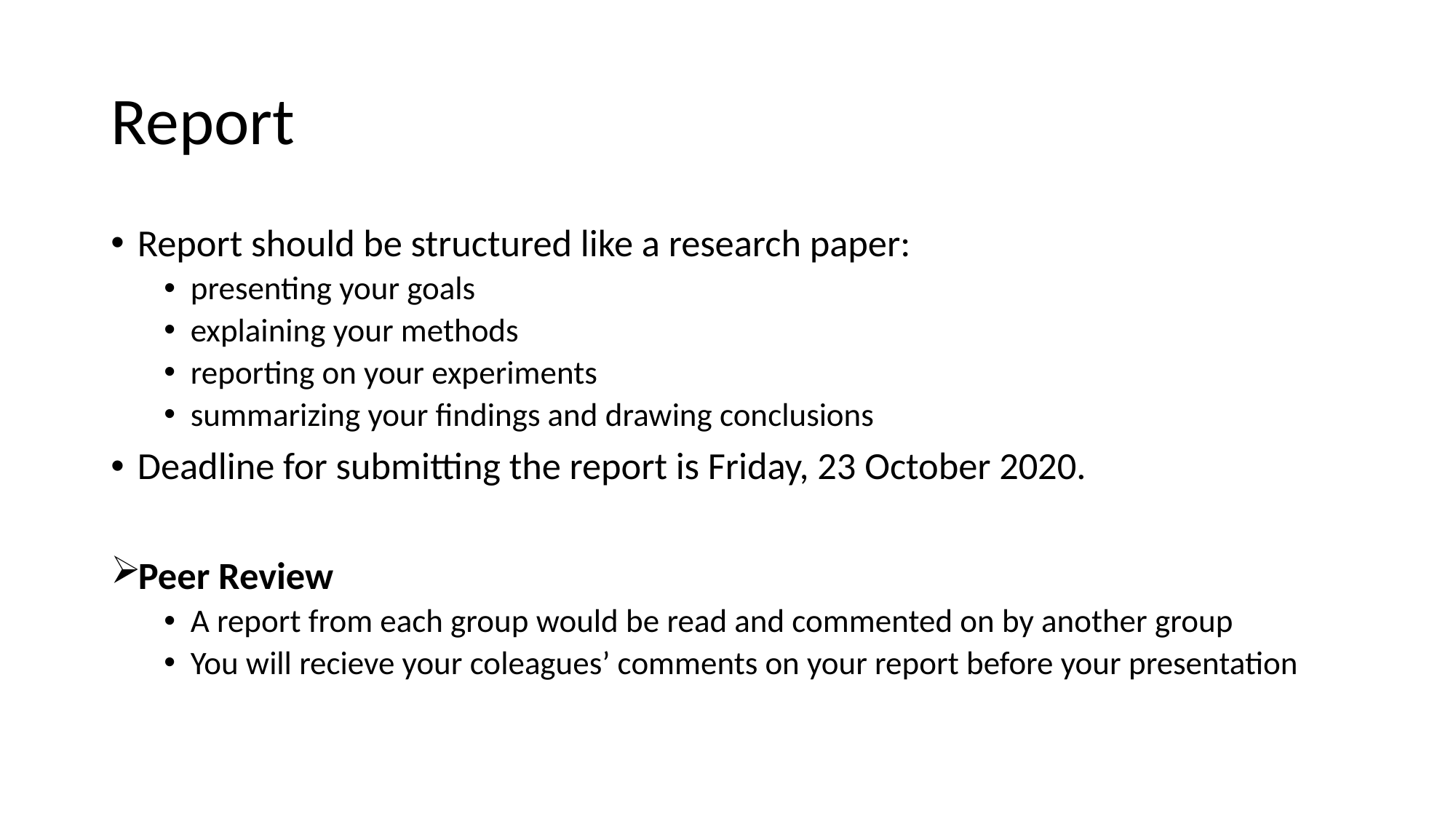

# Report
Report should be structured like a research paper:
presenting your goals
explaining your methods
reporting on your experiments
summarizing your findings and drawing conclusions
Deadline for submitting the report is Friday, 23 October 2020.

Peer Review
A report from each group would be read and commented on by another group
You will recieve your coleagues’ comments on your report before your presentation